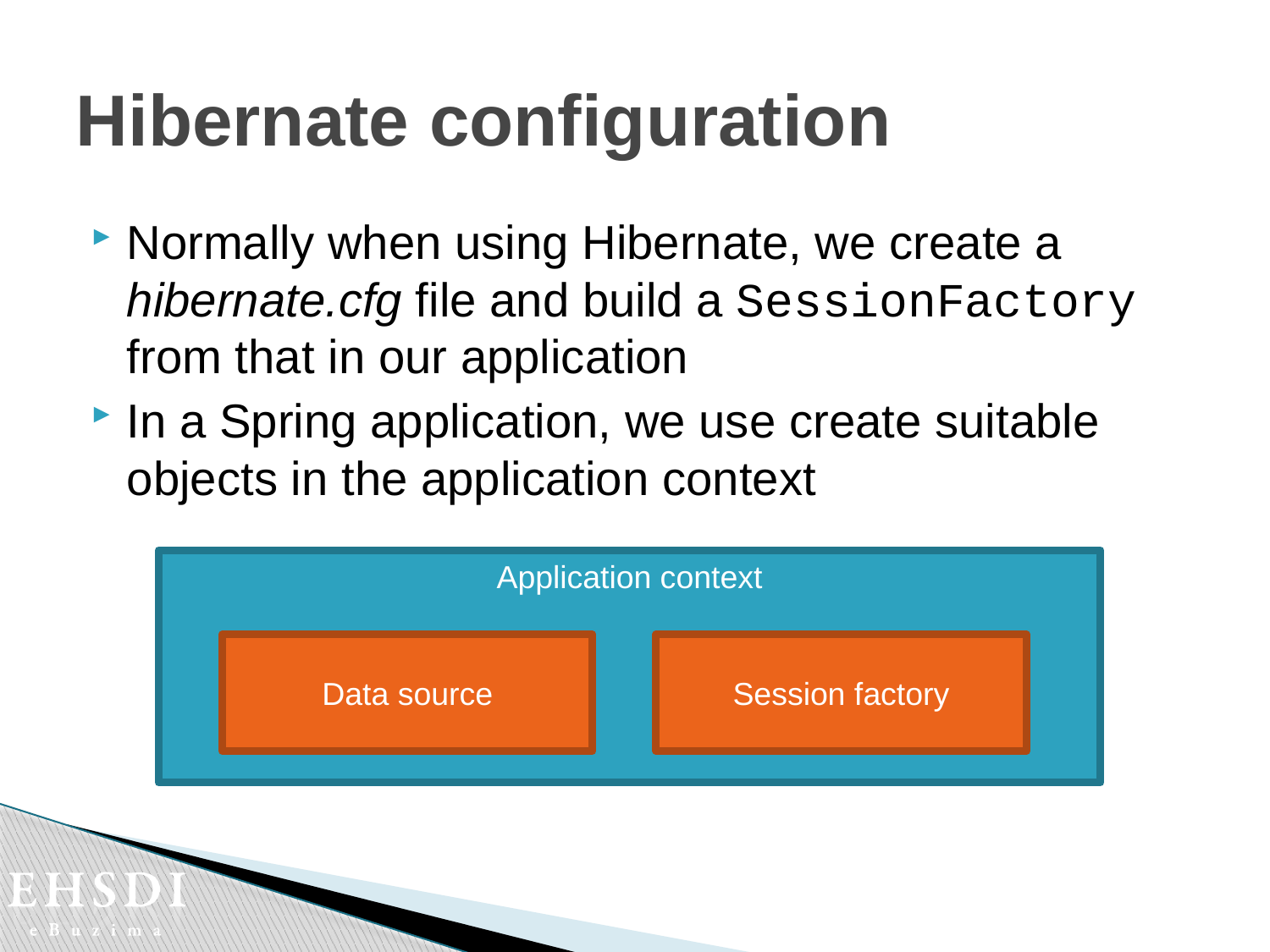

# Hibernate configuration
Normally when using Hibernate, we create a hibernate.cfg file and build a SessionFactory from that in our application
In a Spring application, we use create suitable objects in the application context

Application context
Data source
Session factory